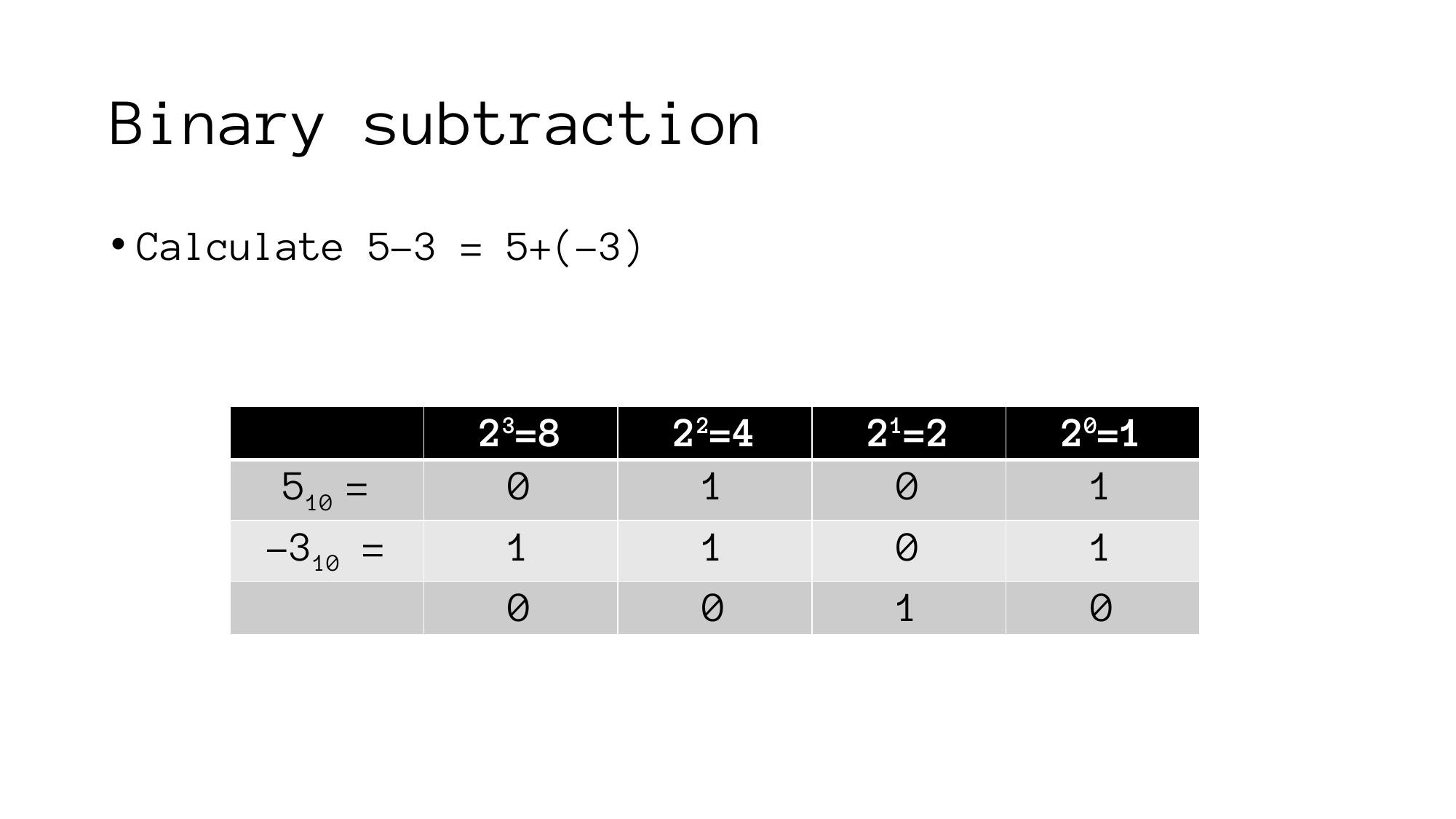

# Binary subtraction
Calculate 5-3 = 5+(-3)
|  | 23=8 | 22=4 | 21=2 | 20=1 |
| --- | --- | --- | --- | --- |
| 510 = | 0 | 1 | 0 | 1 |
| -310 = | 1 | 1 | 0 | 1 |
|  | 0 | 0 | 1 | 0 |